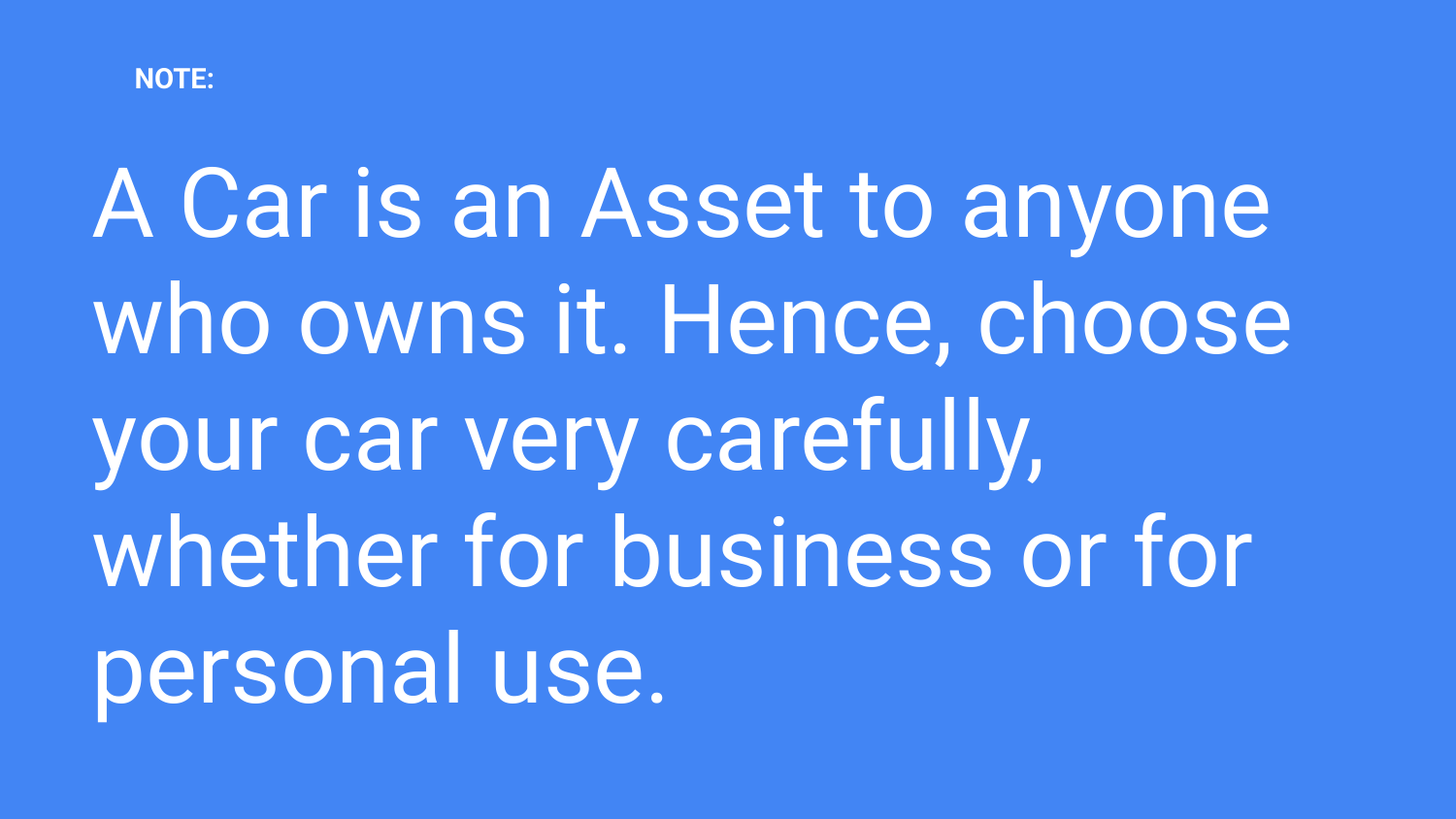

NOTE:
# A Car is an Asset to anyone who owns it. Hence, choose your car very carefully, whether for business or for personal use.